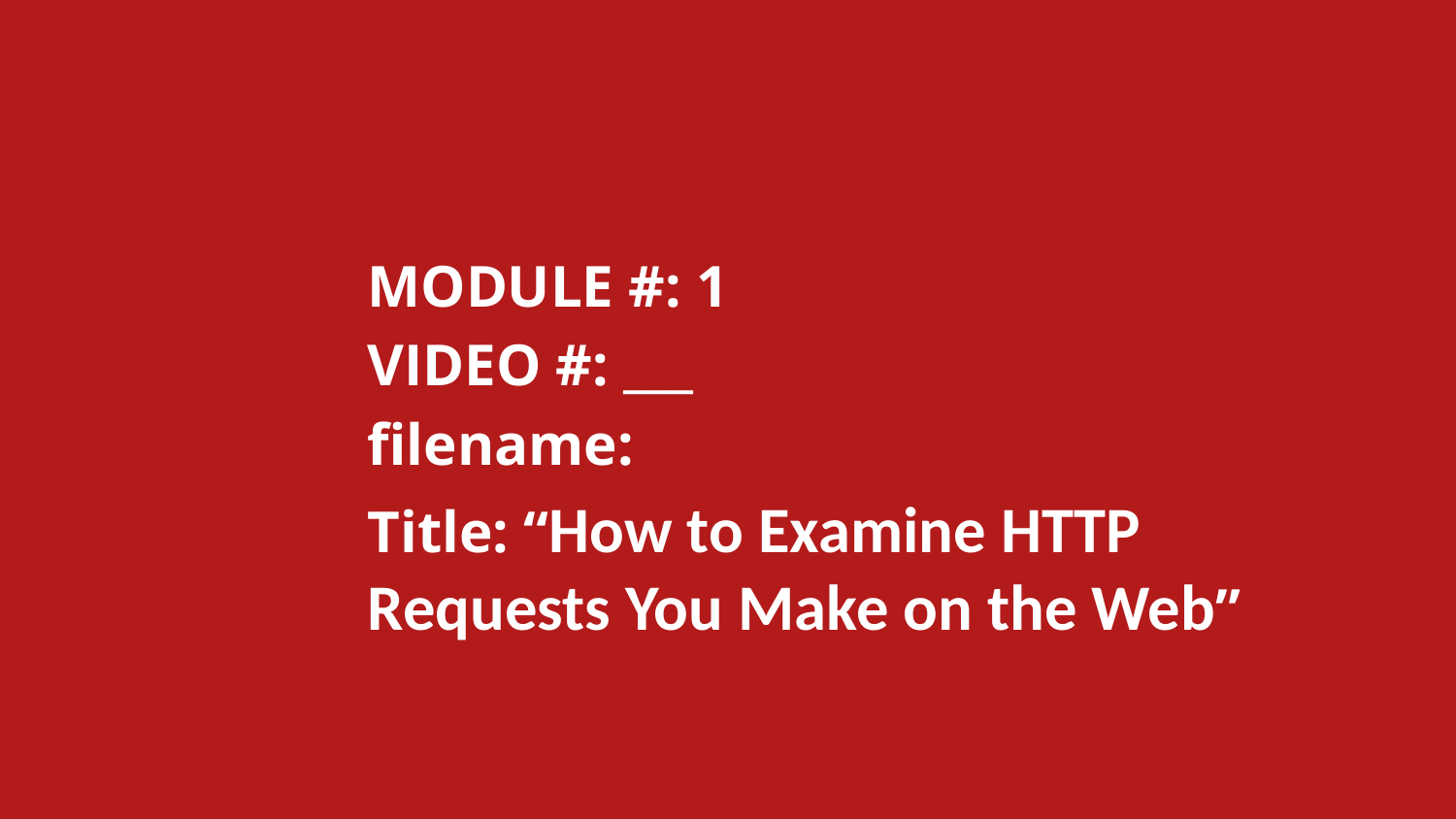

MODULE #: 1
		VIDEO #: ___
		filename:
		Title: “How to Examine HTTP 			Requests You Make on the Web”